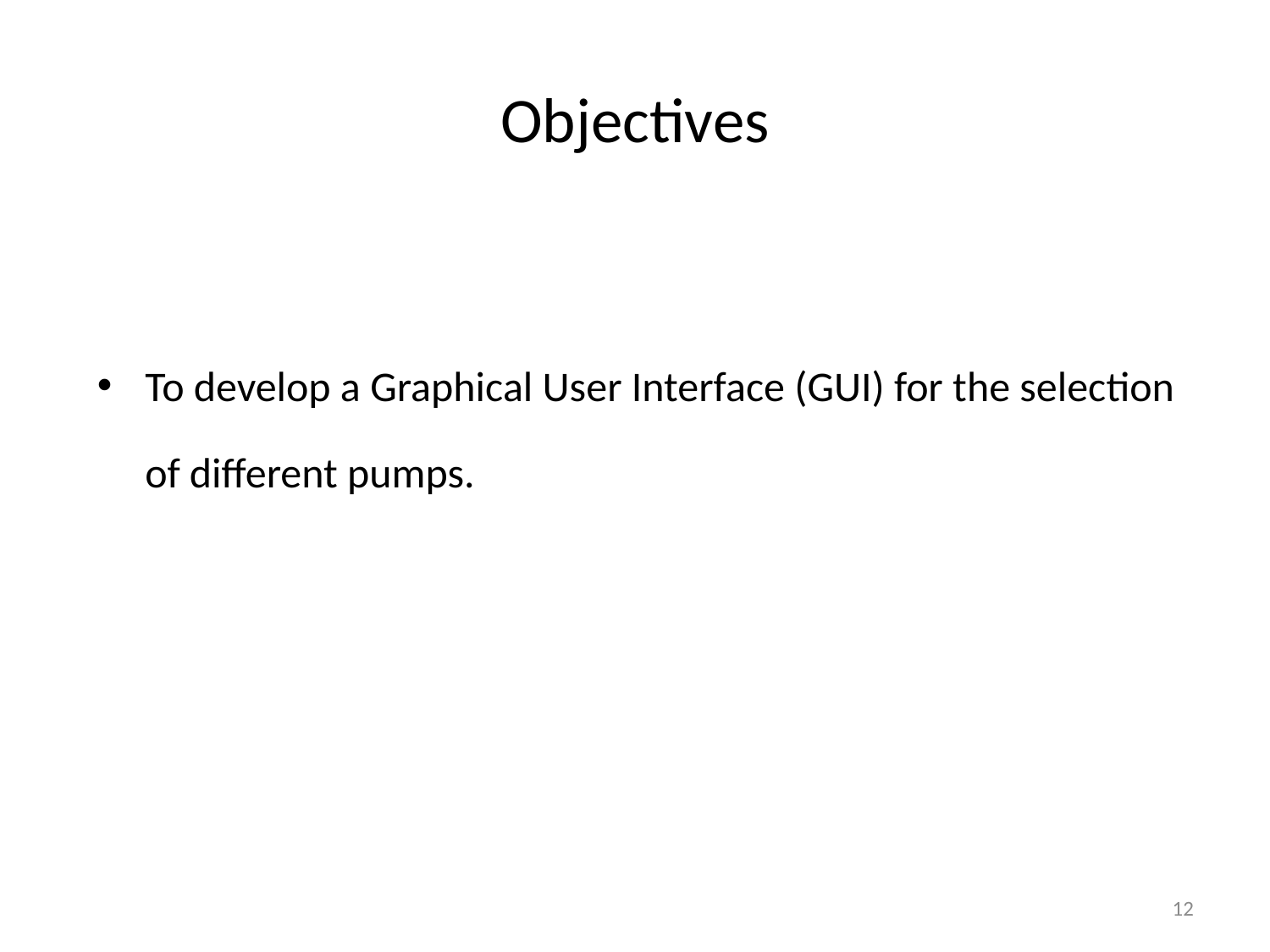

# Objectives
To develop a Graphical User Interface (GUI) for the selection of different pumps.

12